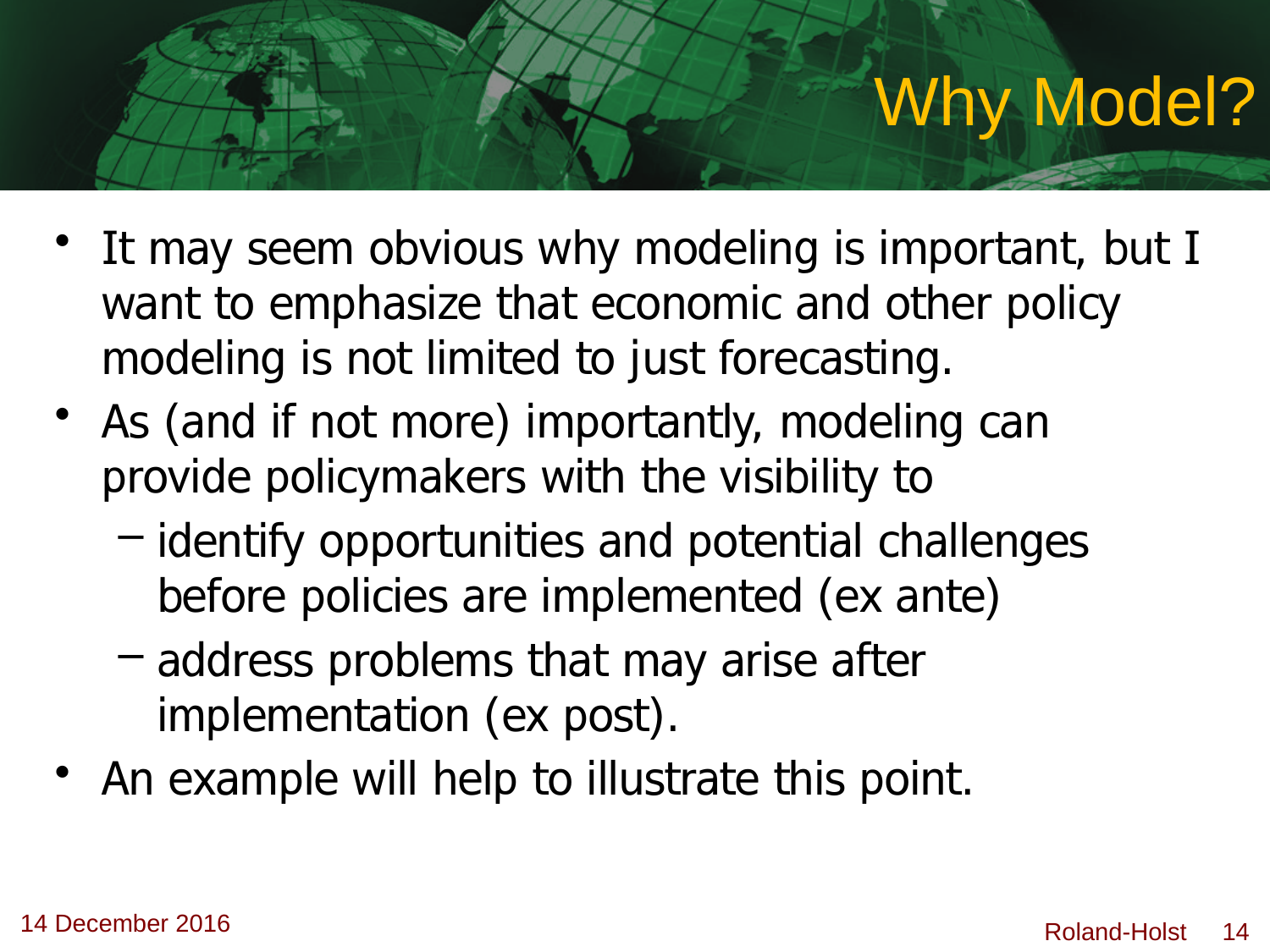

# Why Model?
It may seem obvious why modeling is important, but I want to emphasize that economic and other policy modeling is not limited to just forecasting.
As (and if not more) importantly, modeling can provide policymakers with the visibility to
identify opportunities and potential challenges before policies are implemented (ex ante)
address problems that may arise after implementation (ex post).
An example will help to illustrate this point.